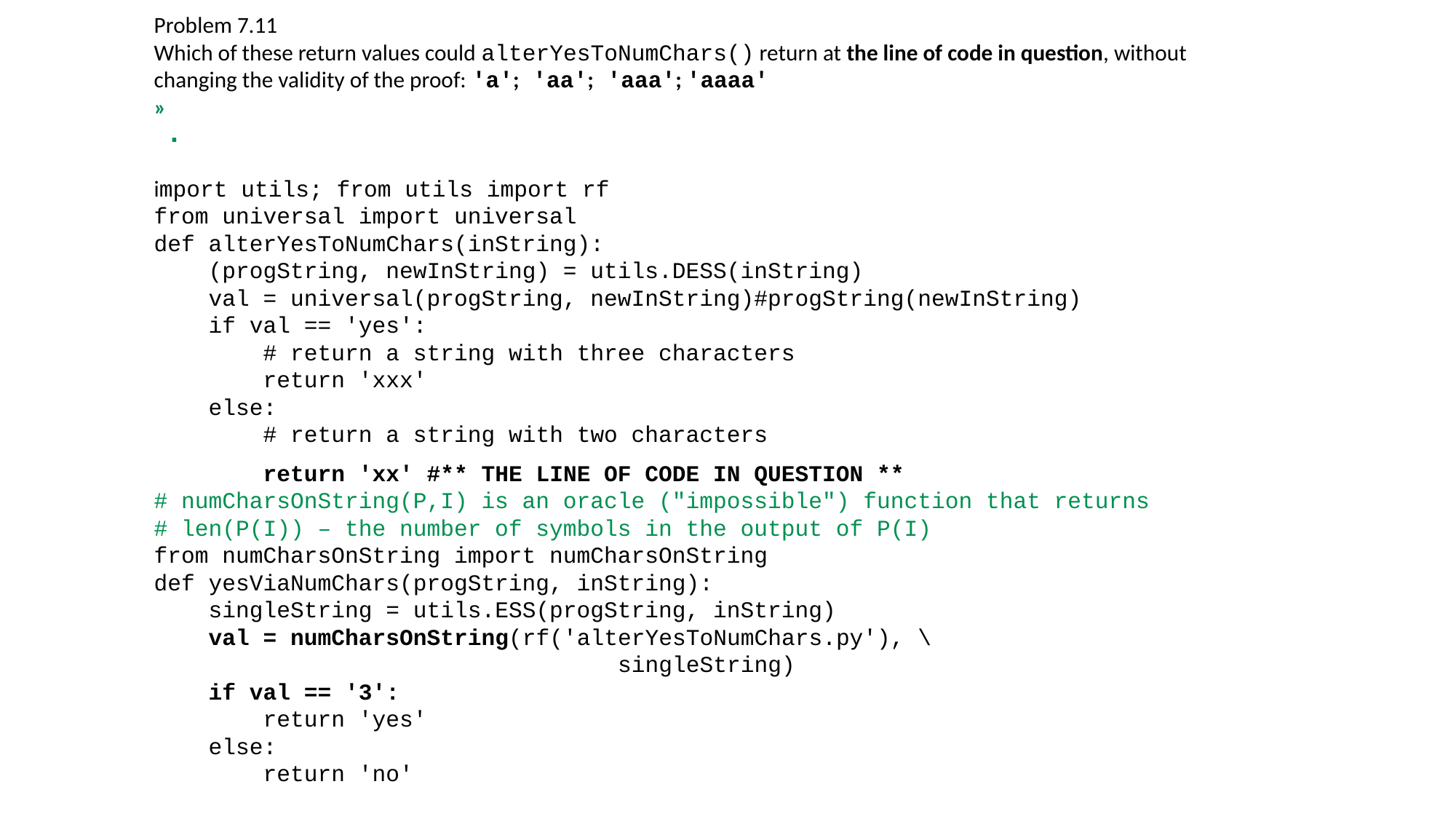

Problem 7.11
Which of these return values could alterYesToNumChars() return at the line of code in question, without changing the validity of the proof: 'a'; 'aa'; 'aaa'; 'aaaa'
»All but 'aaa'; 'no' would work too, as would any string with a length other than 3.

import utils; from utils import rf
from universal import universal
def alterYesToNumChars(inString):
    (progString, newInString) = utils.DESS(inString)
    val = universal(progString, newInString)#progString(newInString)
    if val == 'yes':
        # return a string with three characters
        return 'xxx'
    else:
        # return a string with two characters
        return 'xx' #** THE LINE OF CODE IN QUESTION **
# numCharsOnString(P,I) is an oracle ("impossible") function that returns
# len(P(I)) – the number of symbols in the output of P(I)
from numCharsOnString import numCharsOnString
def yesViaNumChars(progString, inString):
    singleString = utils.ESS(progString, inString)
    val = numCharsOnString(rf('alterYesToNumChars.py'), \
                                  singleString)
    if val == '3':
        return 'yes'
    else:
        return 'no'